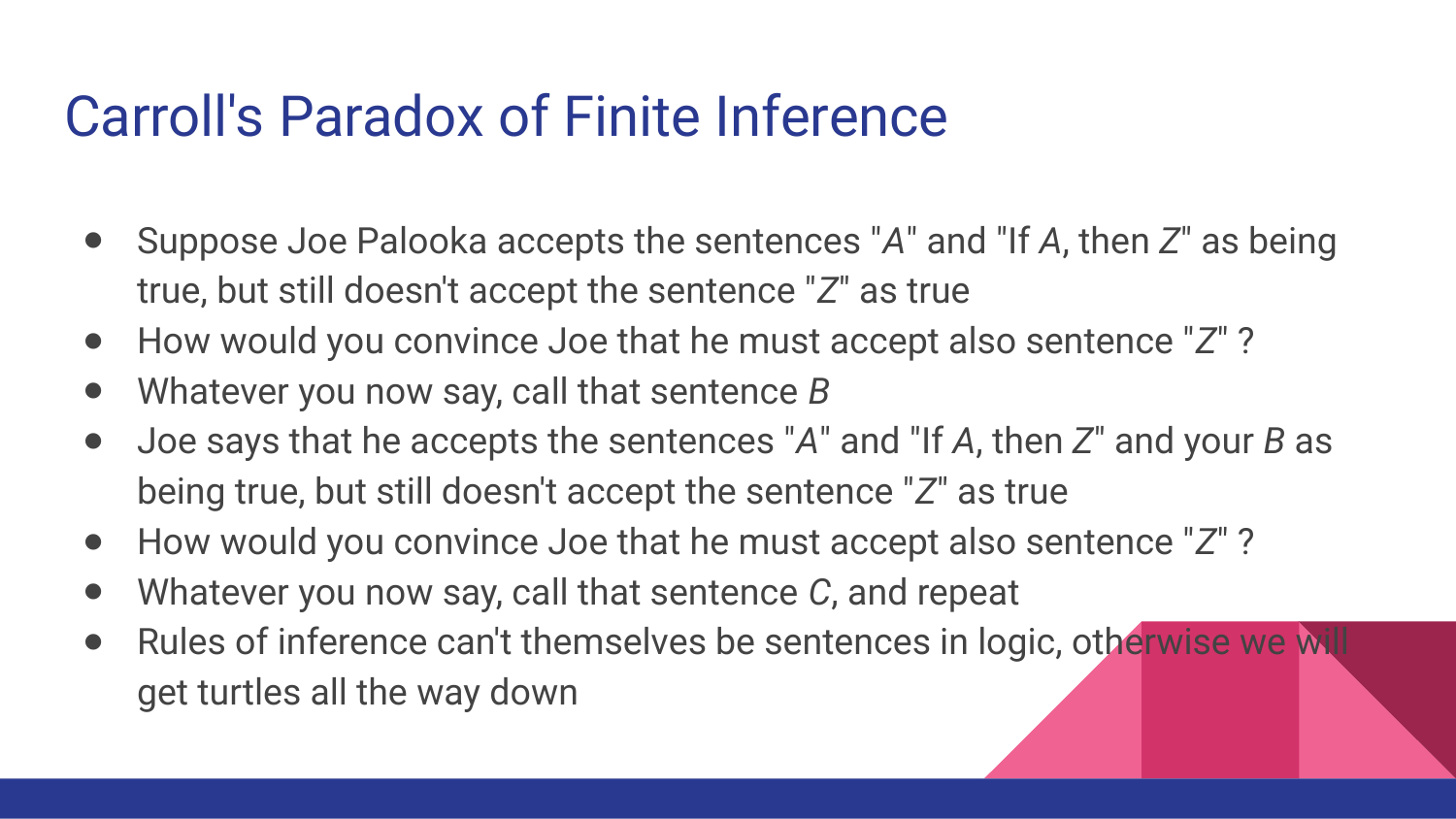

# Carroll's Paradox of Finite Inference
Suppose Joe Palooka accepts the sentences "A" and "If A, then Z" as being true, but still doesn't accept the sentence "Z" as true
How would you convince Joe that he must accept also sentence "Z" ?
Whatever you now say, call that sentence B
Joe says that he accepts the sentences "A" and "If A, then Z" and your B as being true, but still doesn't accept the sentence "Z" as true
How would you convince Joe that he must accept also sentence "Z" ?
Whatever you now say, call that sentence C, and repeat
Rules of inference can't themselves be sentences in logic, otherwise we will get turtles all the way down